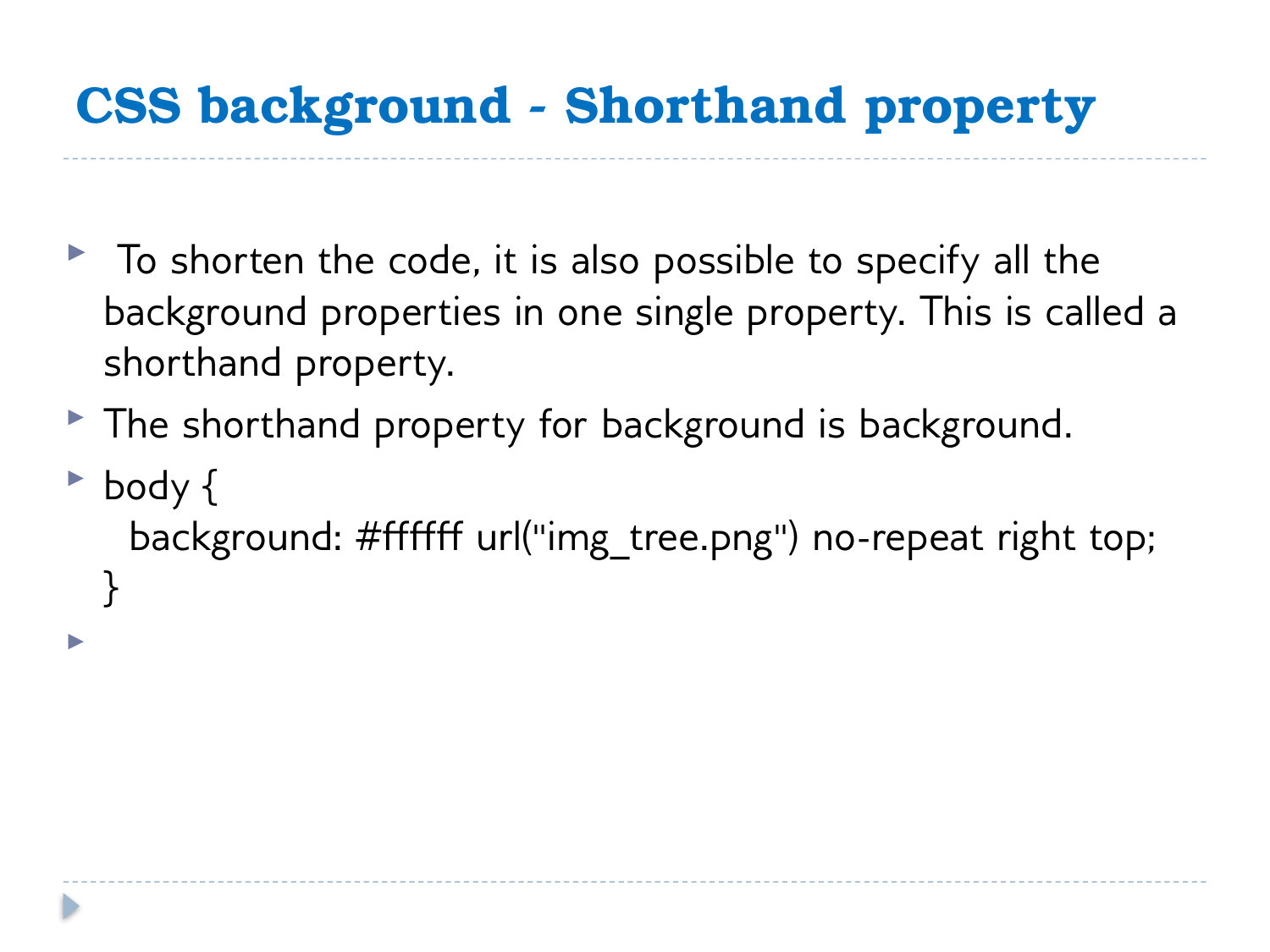

# CSS background - Shorthand property
 To shorten the code, it is also possible to specify all the background properties in one single property. This is called a shorthand property.
The shorthand property for background is background.
body {
  background: #ffffff url("img_tree.png") no-repeat right top;
}